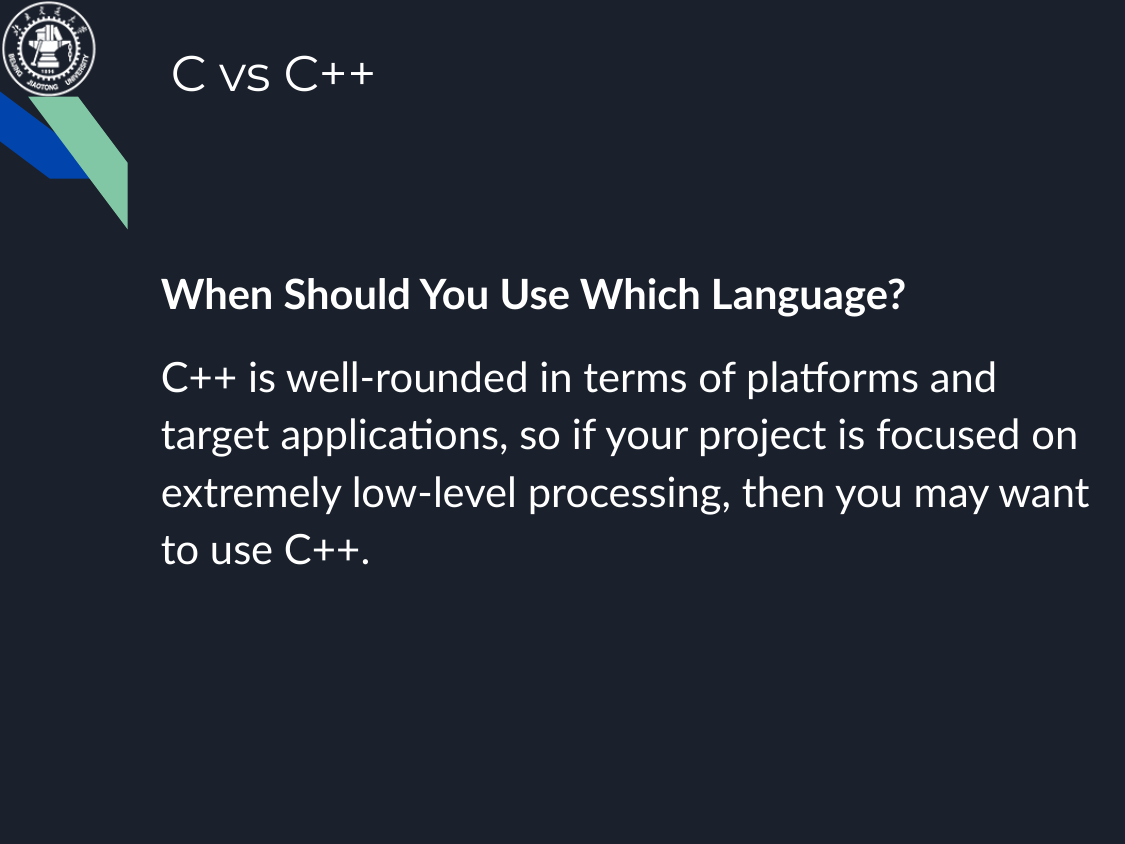

C vs C++
When Should You Use Which Language?
C++ is well-rounded in terms of platforms and target applications, so if your project is focused on extremely low-level processing, then you may want to use C++.